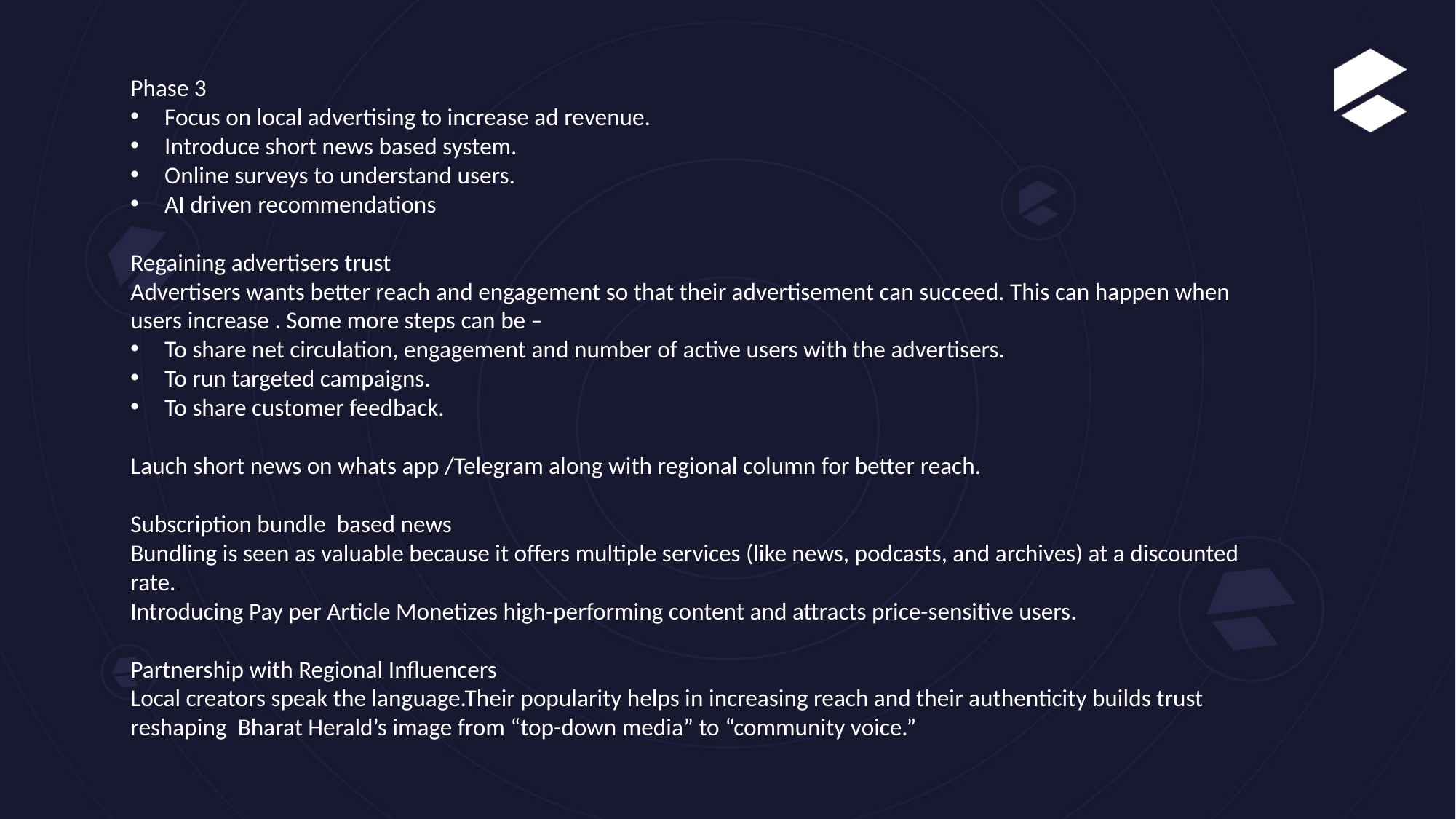

Phase 3
Focus on local advertising to increase ad revenue.
Introduce short news based system.
Online surveys to understand users.
AI driven recommendations

Regaining advertisers trust
Advertisers wants better reach and engagement so that their advertisement can succeed. This can happen when users increase . Some more steps can be –
To share net circulation, engagement and number of active users with the advertisers.
To run targeted campaigns.
To share customer feedback.

Lauch short news on whats app /Telegram along with regional column for better reach.

Subscription bundle  based news
Bundling is seen as valuable because it offers multiple services (like news, podcasts, and archives) at a discounted rate..
Introducing Pay per Article Monetizes high-performing content and attracts price-sensitive users.

Partnership with Regional Influencers
Local creators speak the language.Their popularity helps in increasing reach and their authenticity builds trust
reshaping  Bharat Herald’s image from “top-down media” to “community voice.”